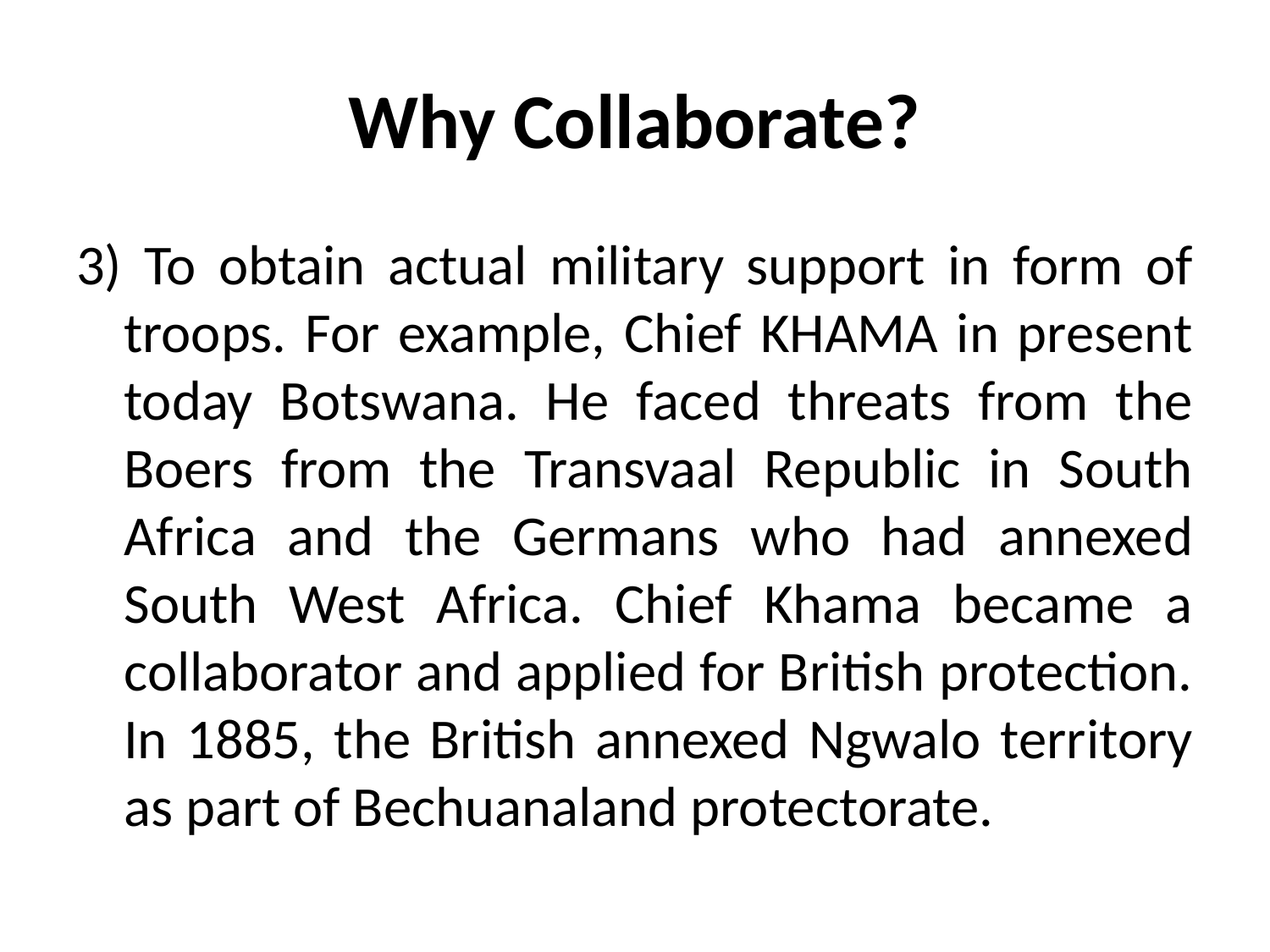

# Why Collaborate?
3) To obtain actual military support in form of troops. For example, Chief KHAMA in present today Botswana. He faced threats from the Boers from the Transvaal Republic in South Africa and the Germans who had annexed South West Africa. Chief Khama became a collaborator and applied for British protection. In 1885, the British annexed Ngwalo territory as part of Bechuanaland protectorate.